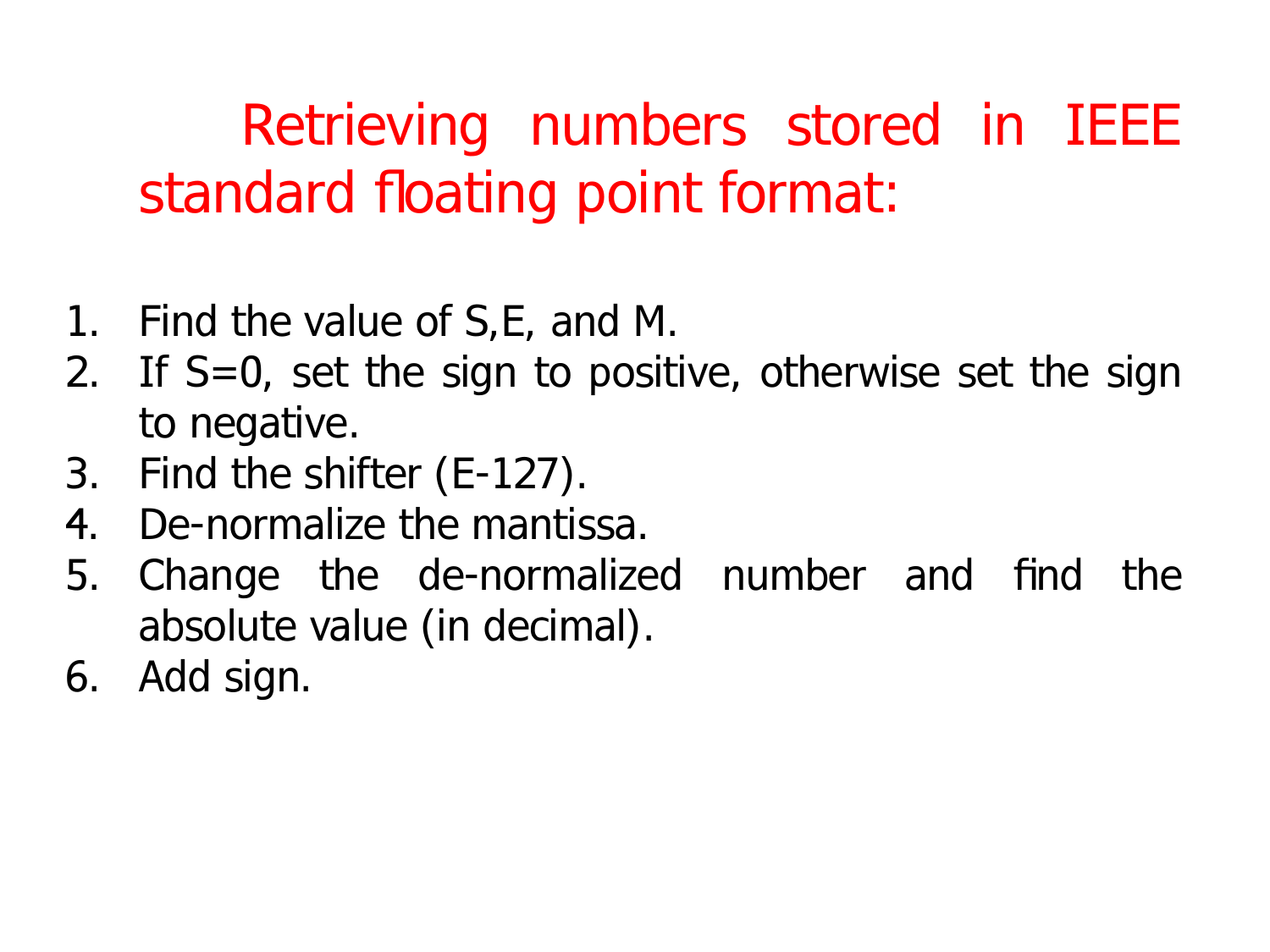

Retrieving numbers stored in IEEE standard floating point format:

Find the value of S,E, and M.
If S=0, set the sign to positive, otherwise set the sign to negative.
Find the shifter (E-127).
De-normalize the mantissa.
Change the de-normalized number and find the absolute value (in decimal).
Add sign.